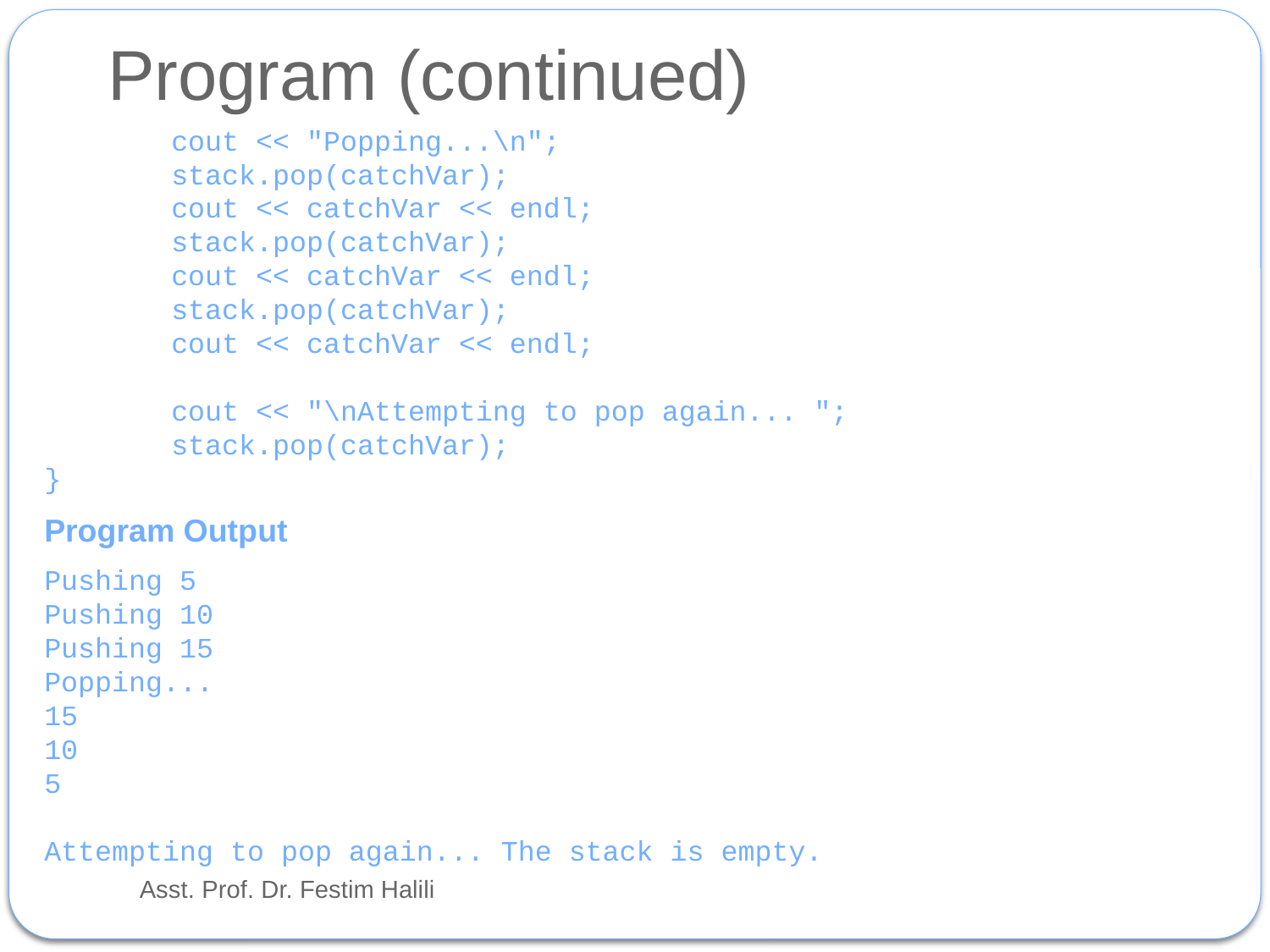

# Program (continued)
	cout << "Popping...\n";
	stack.pop(catchVar);
	cout << catchVar << endl;
	stack.pop(catchVar);
	cout << catchVar << endl;
	stack.pop(catchVar);
	cout << catchVar << endl;
	cout << "\nAttempting to pop again... ";
	stack.pop(catchVar);
}
Program Output
Pushing 5
Pushing 10
Pushing 15
Popping...
15
10
5
 
Attempting to pop again... The stack is empty.
Asst. Prof. Dr. Festim Halili